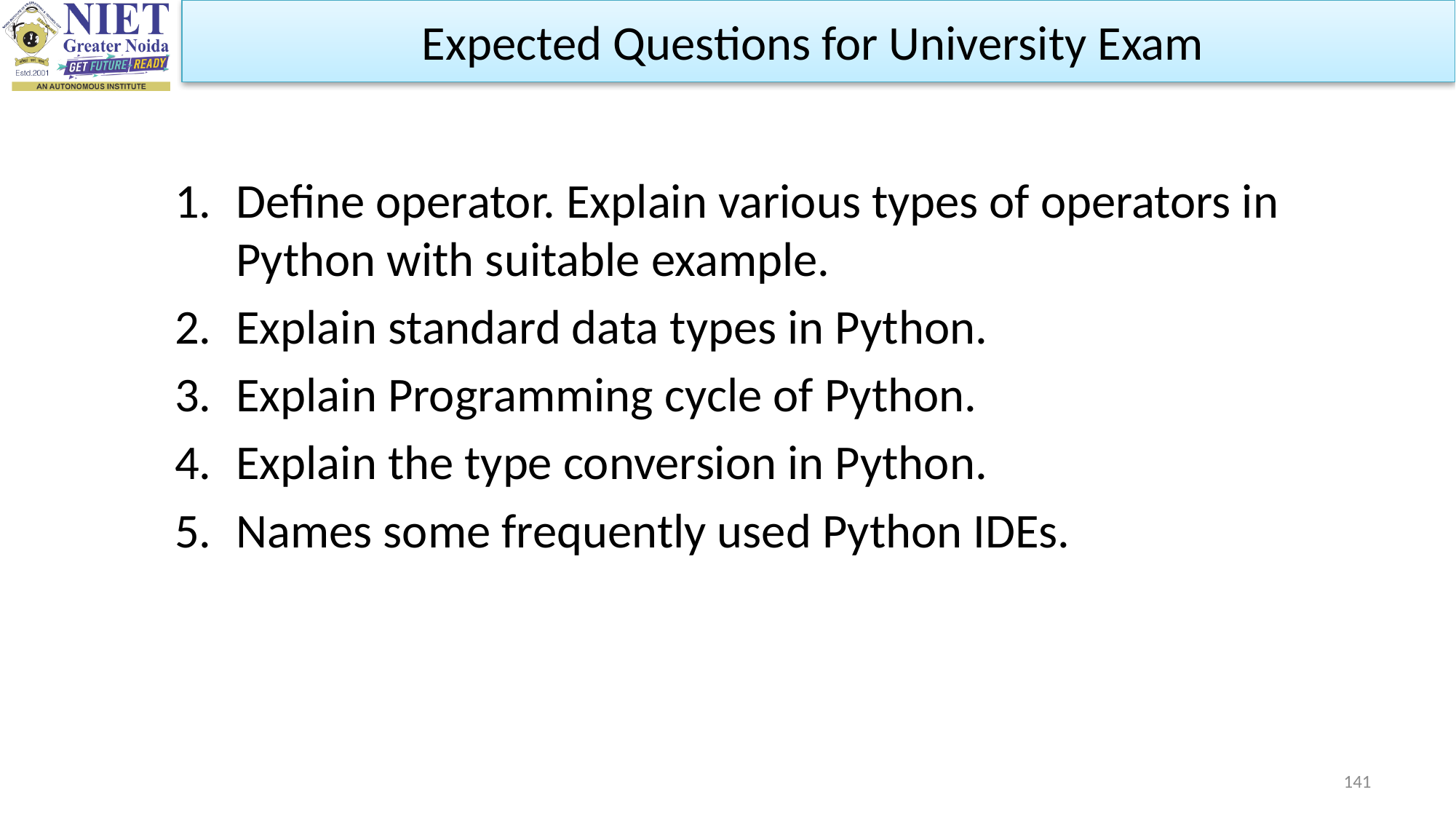

Expected Questions for University Exam
Define operator. Explain various types of operators in Python with suitable example.
Explain standard data types in Python.
Explain Programming cycle of Python.
Explain the type conversion in Python.
Names some frequently used Python IDEs.

141